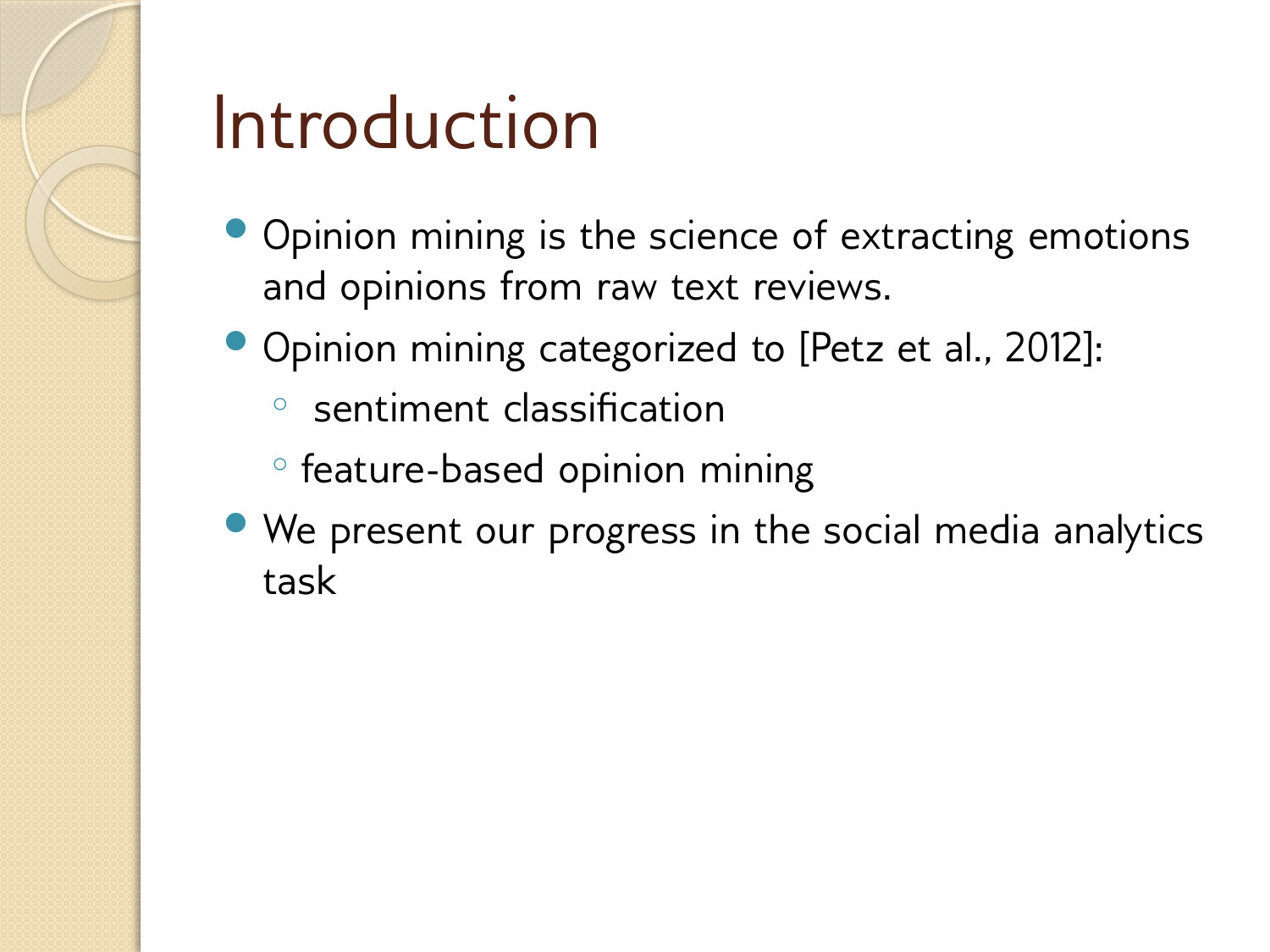

# Introduction
Opinion mining is the science of extracting emotions and opinions from raw text reviews.
Opinion mining categorized to [Petz et al., 2012]:
 sentiment classification
feature-based opinion mining
We present our progress in the social media analytics task